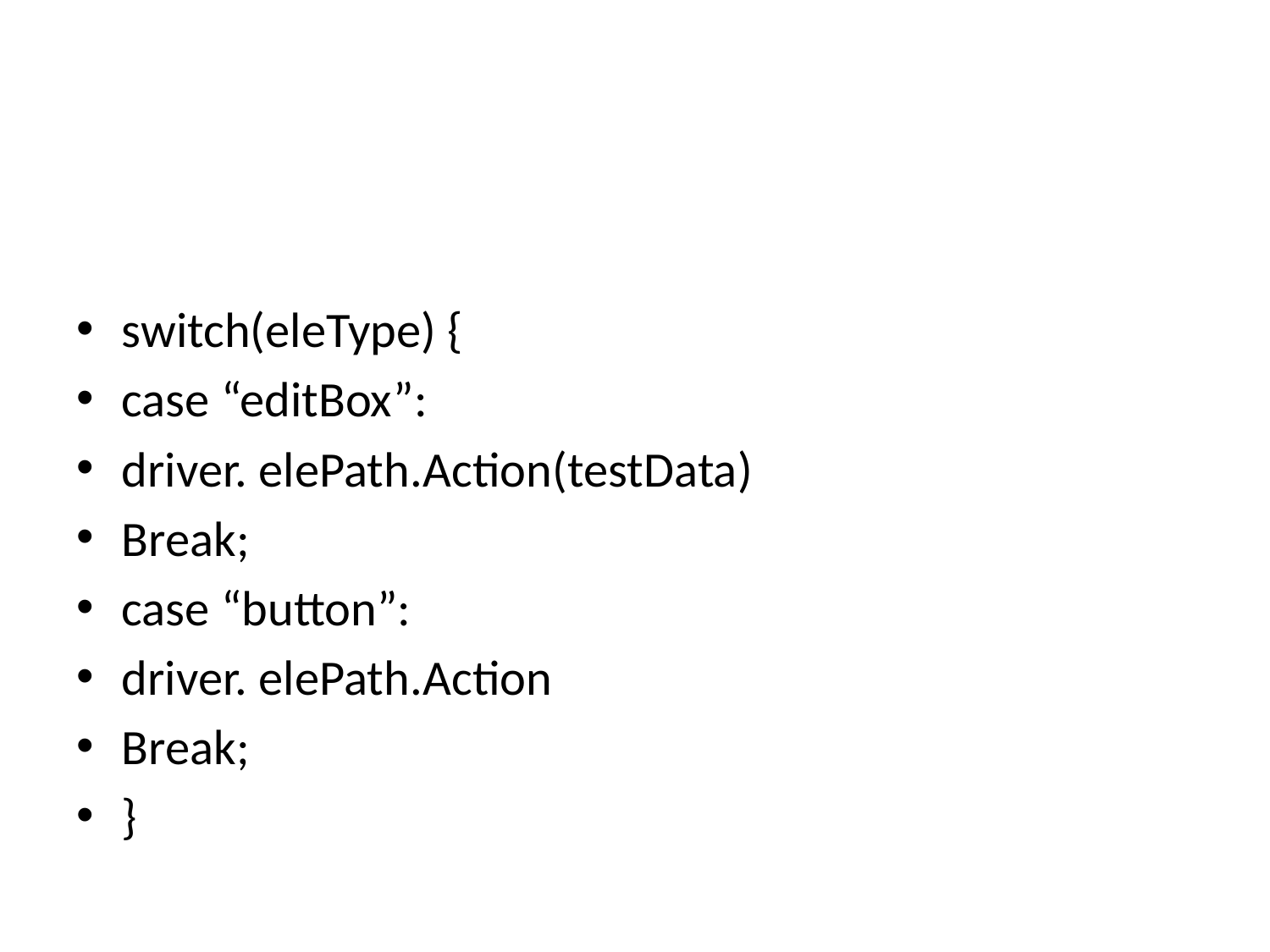

#

switch(eleType) {
case “editBox”:
driver. elePath.Action(testData)
Break;
case “button”:
driver. elePath.Action
Break;
}